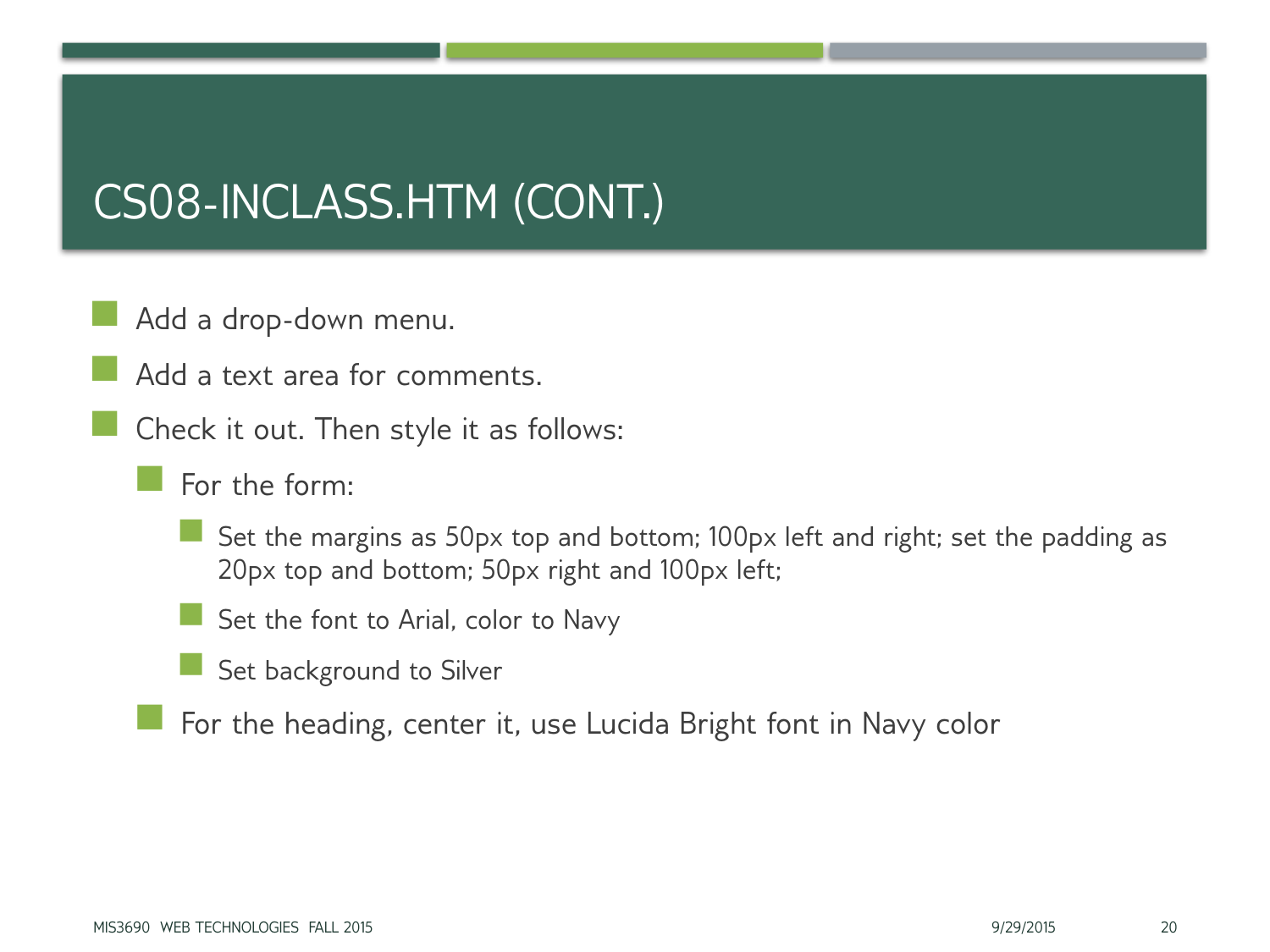

# CS08-InClass.htm (cont.)
Add a drop-down menu.
Add a text area for comments.
Check it out. Then style it as follows:
For the form:
Set the margins as 50px top and bottom; 100px left and right; set the padding as 20px top and bottom; 50px right and 100px left;
Set the font to Arial, color to Navy
Set background to Silver
For the heading, center it, use Lucida Bright font in Navy color

MIS3690  Web Technologies  Fall 2015
9/29/2015
20